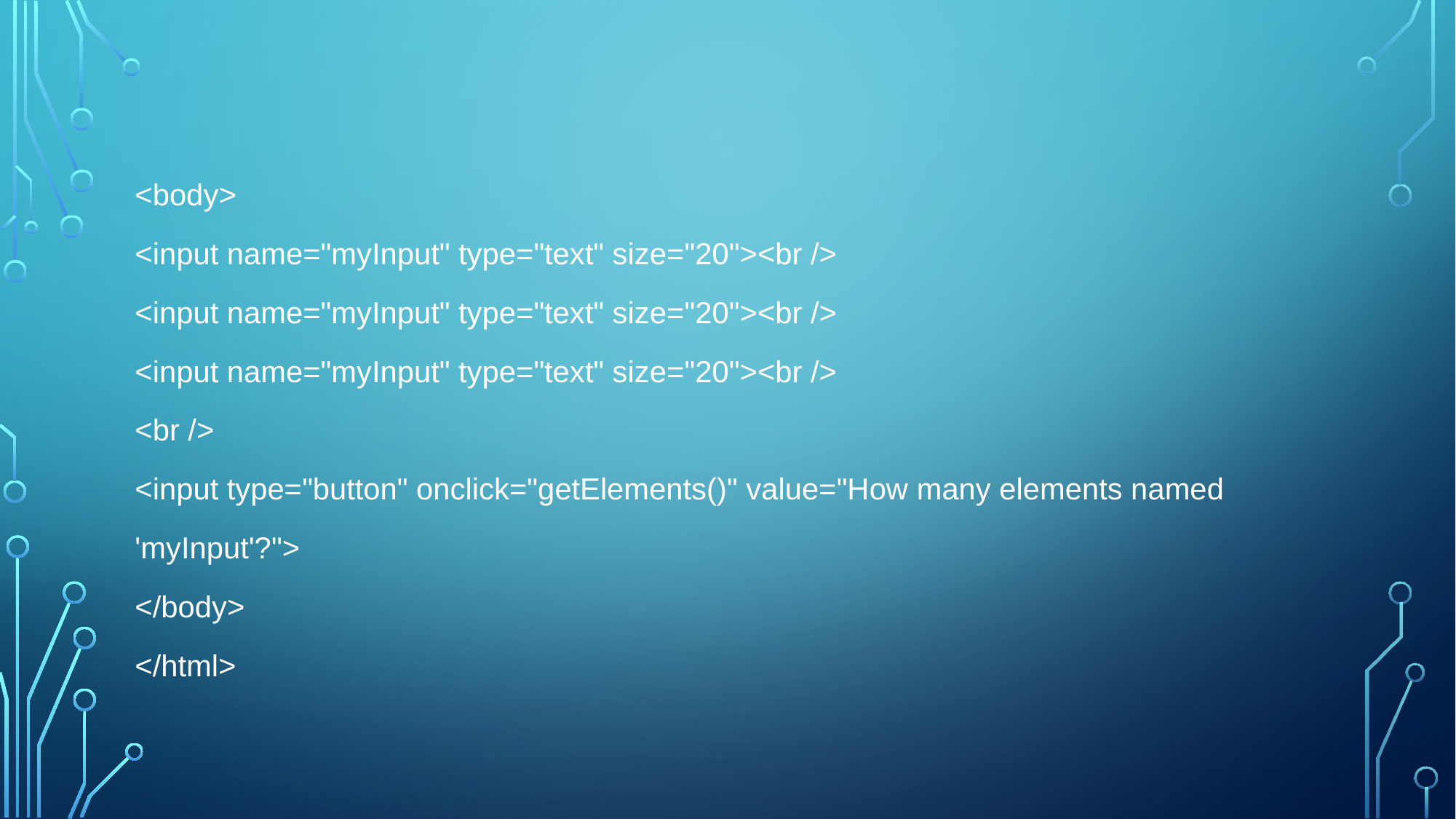

<body>
<input name="myInput" type="text" size="20"><br />
<input name="myInput" type="text" size="20"><br />
<input name="myInput" type="text" size="20"><br />
<br />
<input type="button" onclick="getElements()" value="How many elements named
'myInput'?">
</body>
</html>